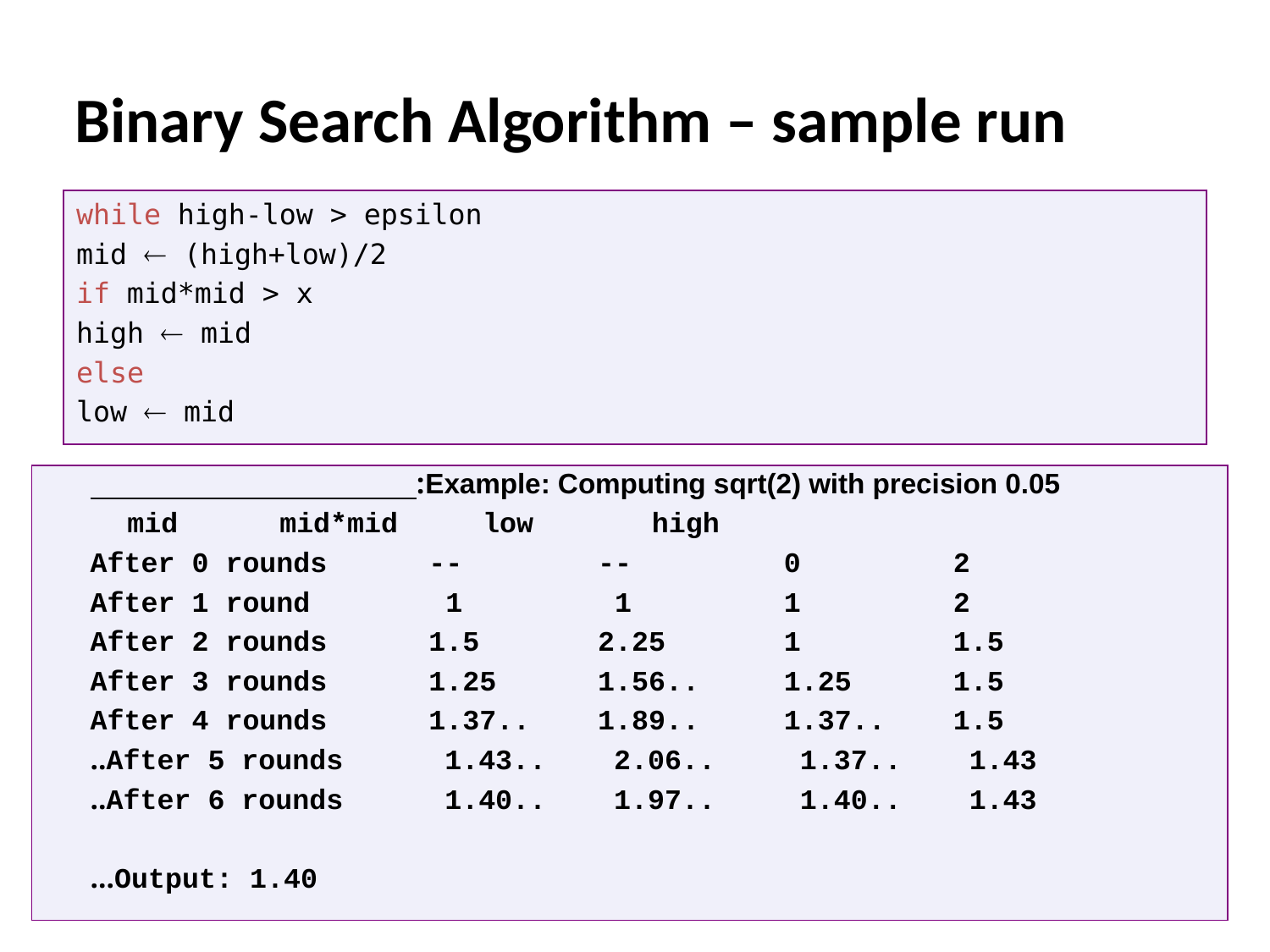

Binary Search Algorithm – sample run
while high-low > epsilon
    mid ← (high+low)/2
    if mid*mid > x
       high ← mid
    else
       low ← mid

Example: Computing sqrt(2) with precision 0.05:
                   mid      mid*mid     low       high
After 0 rounds      --        --         0         2
After 1 round        1         1         1         2
After 2 rounds      1.5       2.25       1         1.5
After 3 rounds      1.25      1.56..     1.25      1.5
After 4 rounds      1.37..    1.89..     1.37..    1.5
After 5 rounds      1.43..    2.06..     1.37..    1.43..
After 6 rounds      1.40..    1.97..     1.40..    1.43..

                     Output: 1.40…